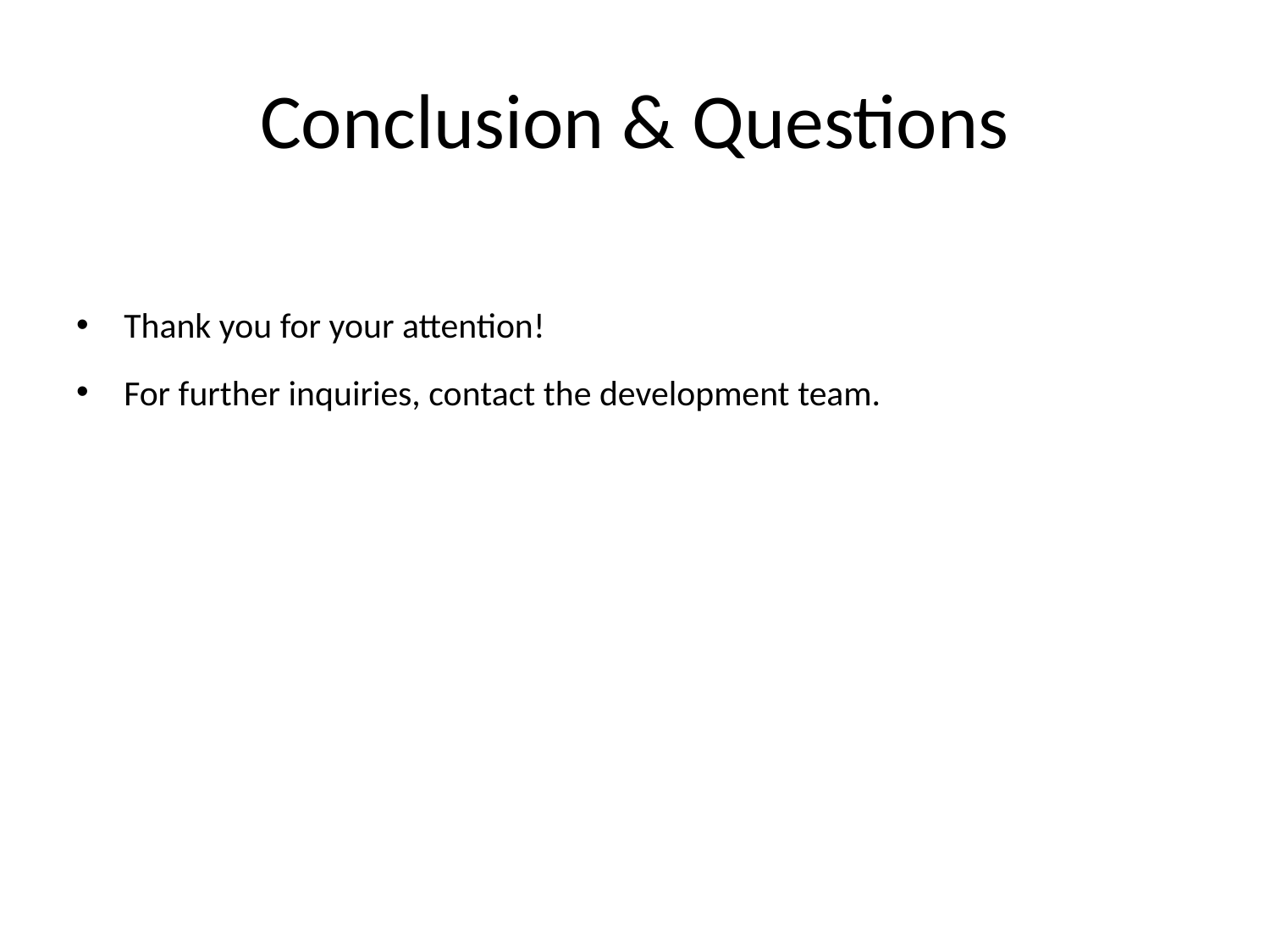

# Conclusion & Questions

Thank you for your attention!
For further inquiries, contact the development team.